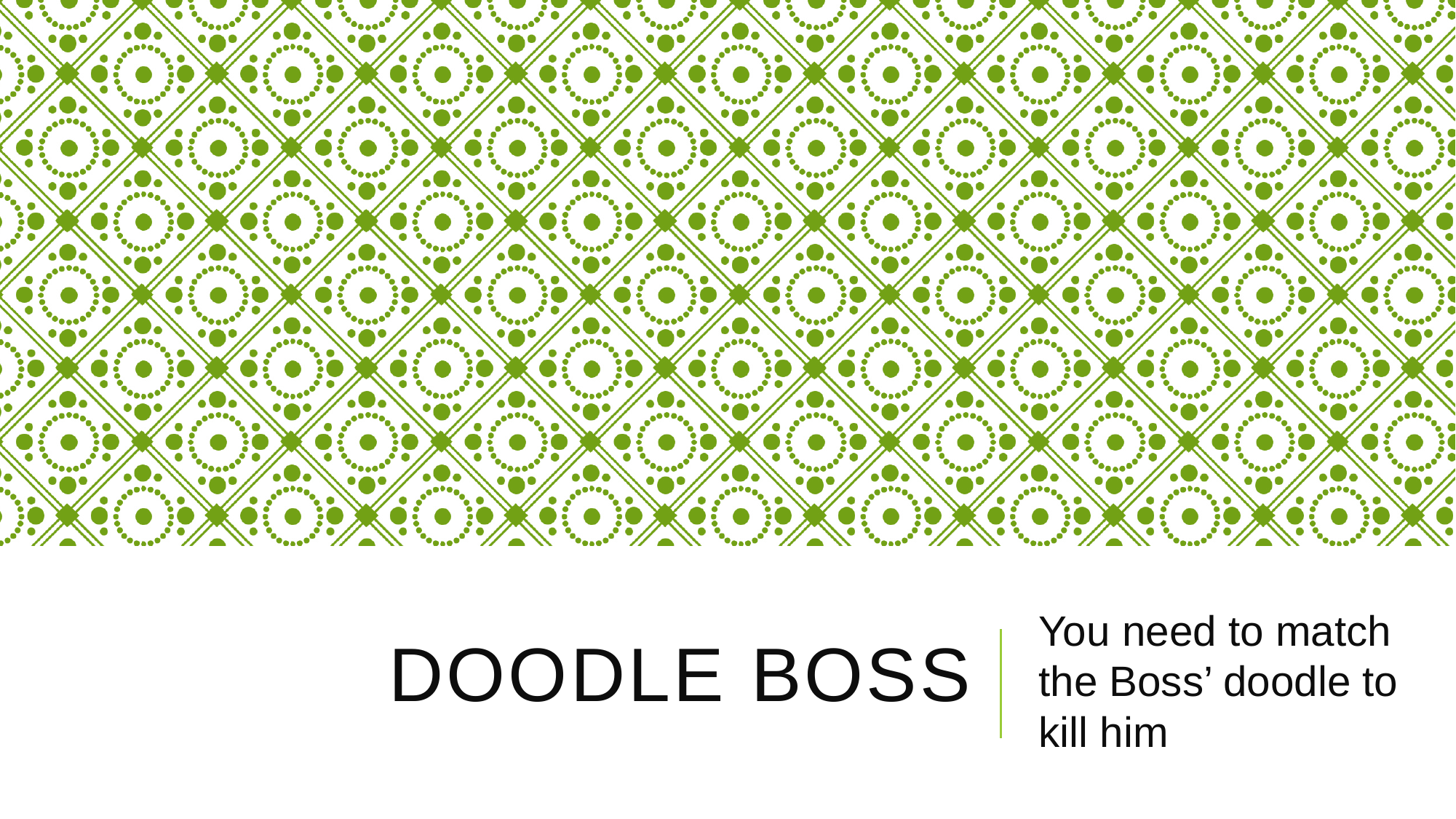

# Doodle boss
You need to match the Boss’ doodle to kill him